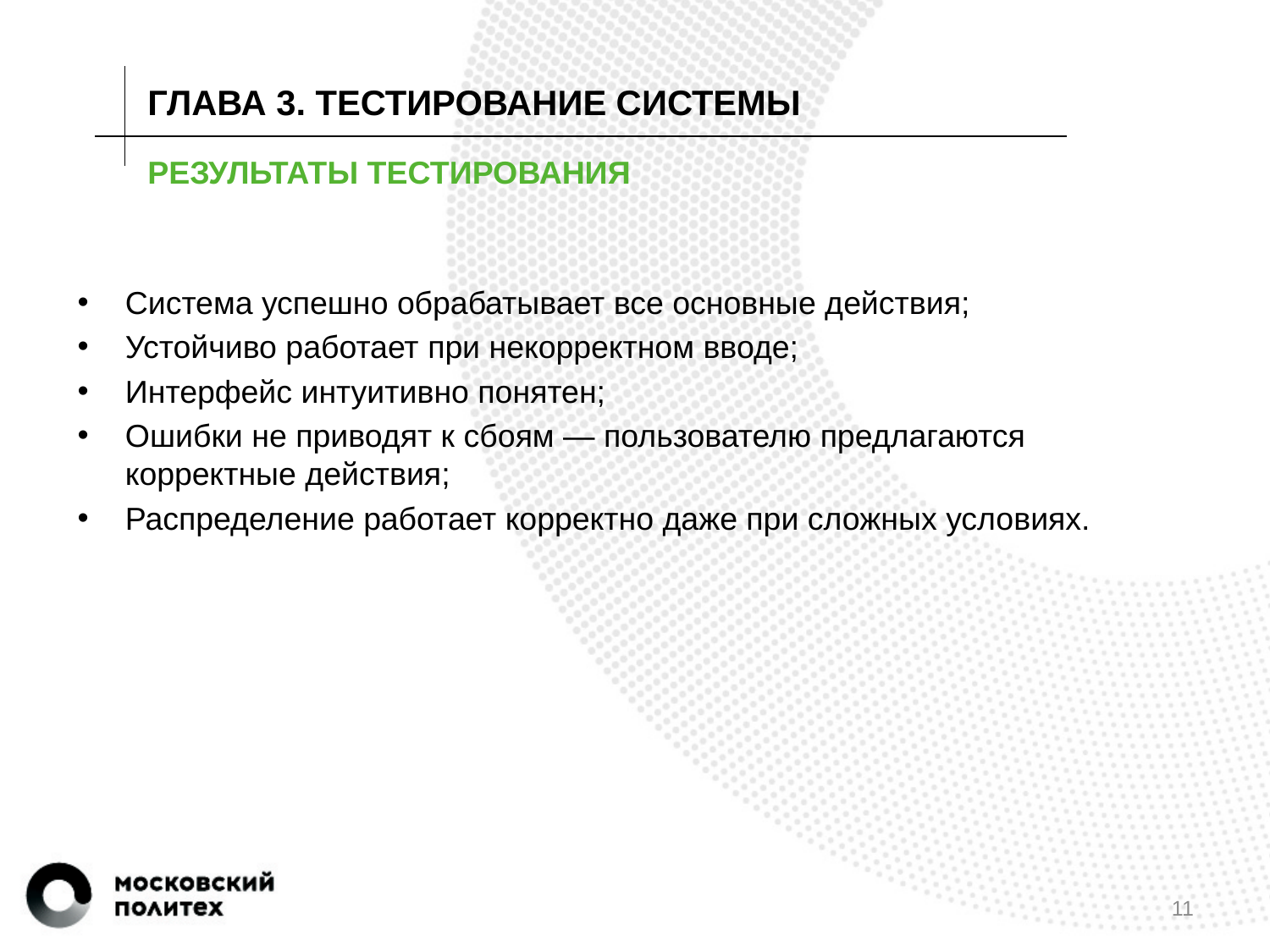

ГЛАВА 3. ТЕСТИРОВАНИЕ СИСТЕМЫ
# РЕЗУЛЬТАТЫ ТЕСТИРОВАНИЯ
Система успешно обрабатывает все основные действия;
Устойчиво работает при некорректном вводе;
Интерфейс интуитивно понятен;
Ошибки не приводят к сбоям — пользователю предлагаются корректные действия;
Распределение работает корректно даже при сложных условиях.
11